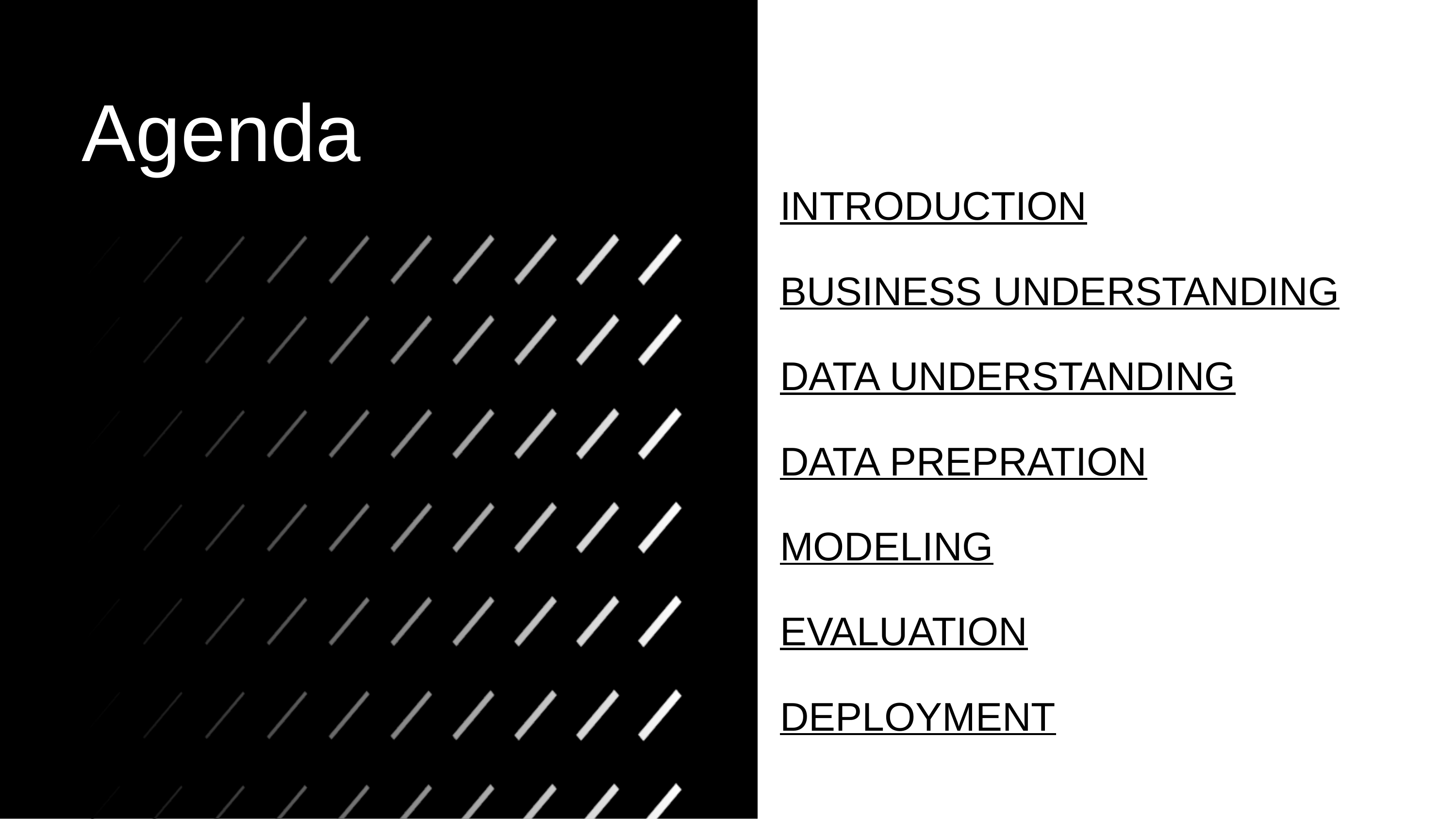

Agenda
INTRODUCTION
BUSINESS UNDERSTANDING
DATA UNDERSTANDING
DATA PREPRATION
MODELING
EVALUATION
DEPLOYMENT